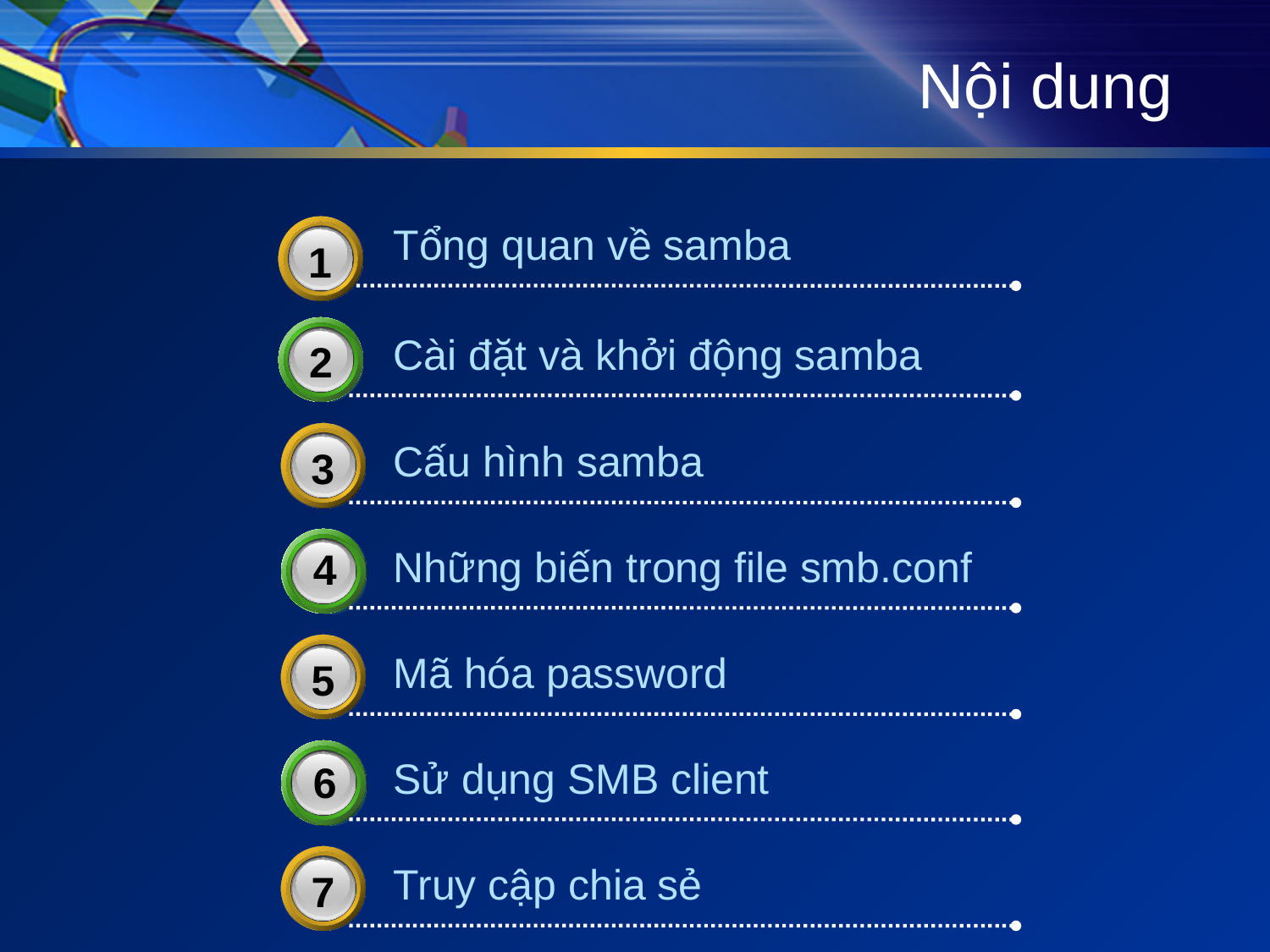

# Nội dung
Tổng quan về samba

3

1

Cài đặt và khởi động samba
2

3

Cấu hình samba
3

Những biến trong file smb.conf
4

3

Mã hóa password
5

Sử dụng SMB client
6

3

Truy cập chia sẻ
7